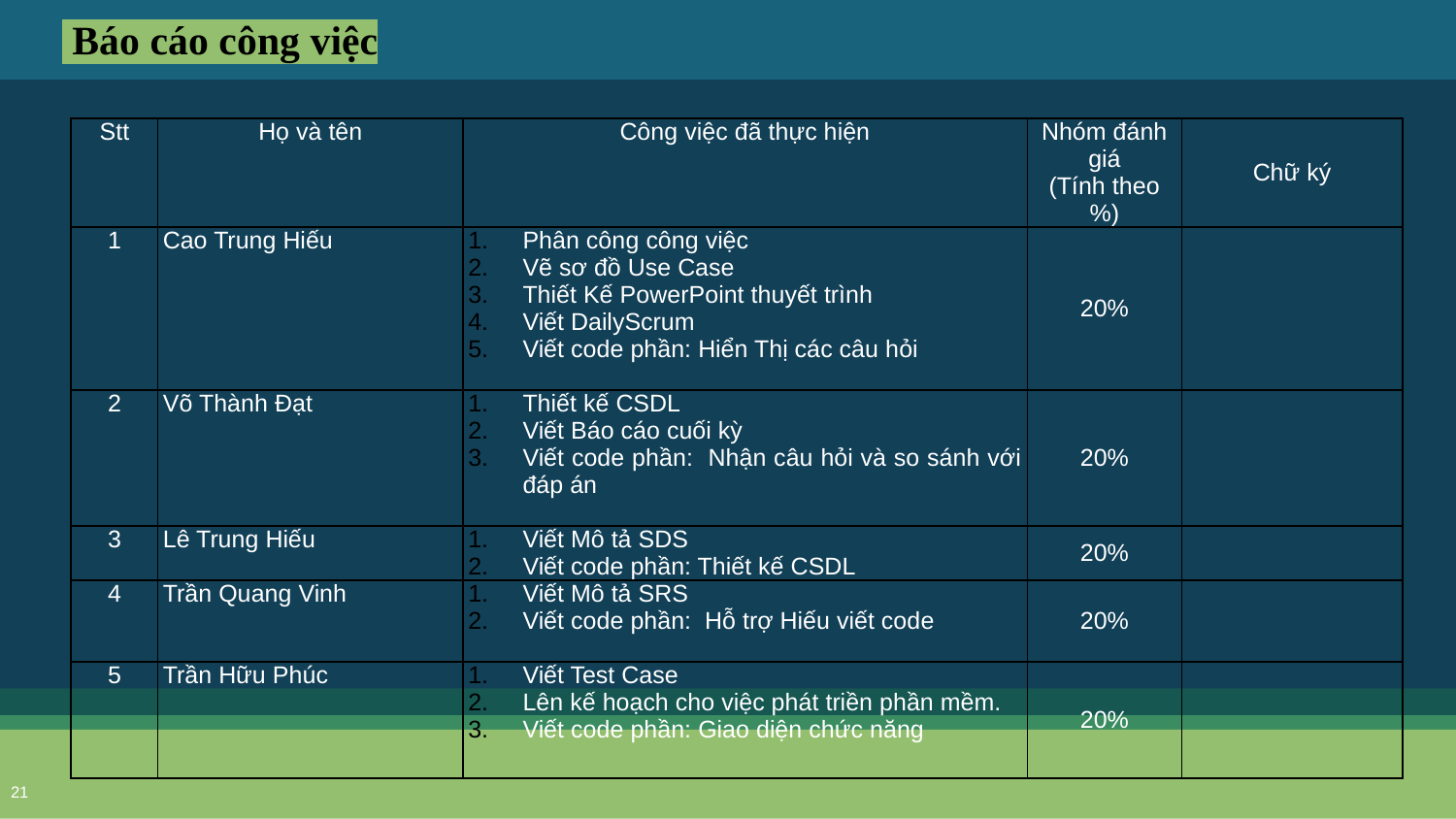

Báo cáo công việc
| Stt | Họ và tên | Công việc đã thực hiện | Nhóm đánh giá (Tính theo %) | Chữ ký |
| --- | --- | --- | --- | --- |
| 1 | Cao Trung Hiếu | Phân công công việc Vẽ sơ đồ Use Case Thiết Kế PowerPoint thuyết trình Viết DailyScrum Viết code phần: Hiển Thị các câu hỏi | 20% |  |
| 2 | Võ Thành Đạt | Thiết kế CSDL Viết Báo cáo cuối kỳ Viết code phần: Nhận câu hỏi và so sánh với đáp án | 20% |  |
| 3 | Lê Trung Hiếu | Viết Mô tả SDS Viết code phần: Thiết kế CSDL | 20% |  |
| 4 | Trần Quang Vinh | Viết Mô tả SRS Viết code phần: Hỗ trợ Hiếu viết code | 20% |  |
| 5 | Trần Hữu Phúc | Viết Test Case Lên kế hoạch cho việc phát triền phần mềm. Viết code phần: Giao diện chức năng | 20% |  |
21